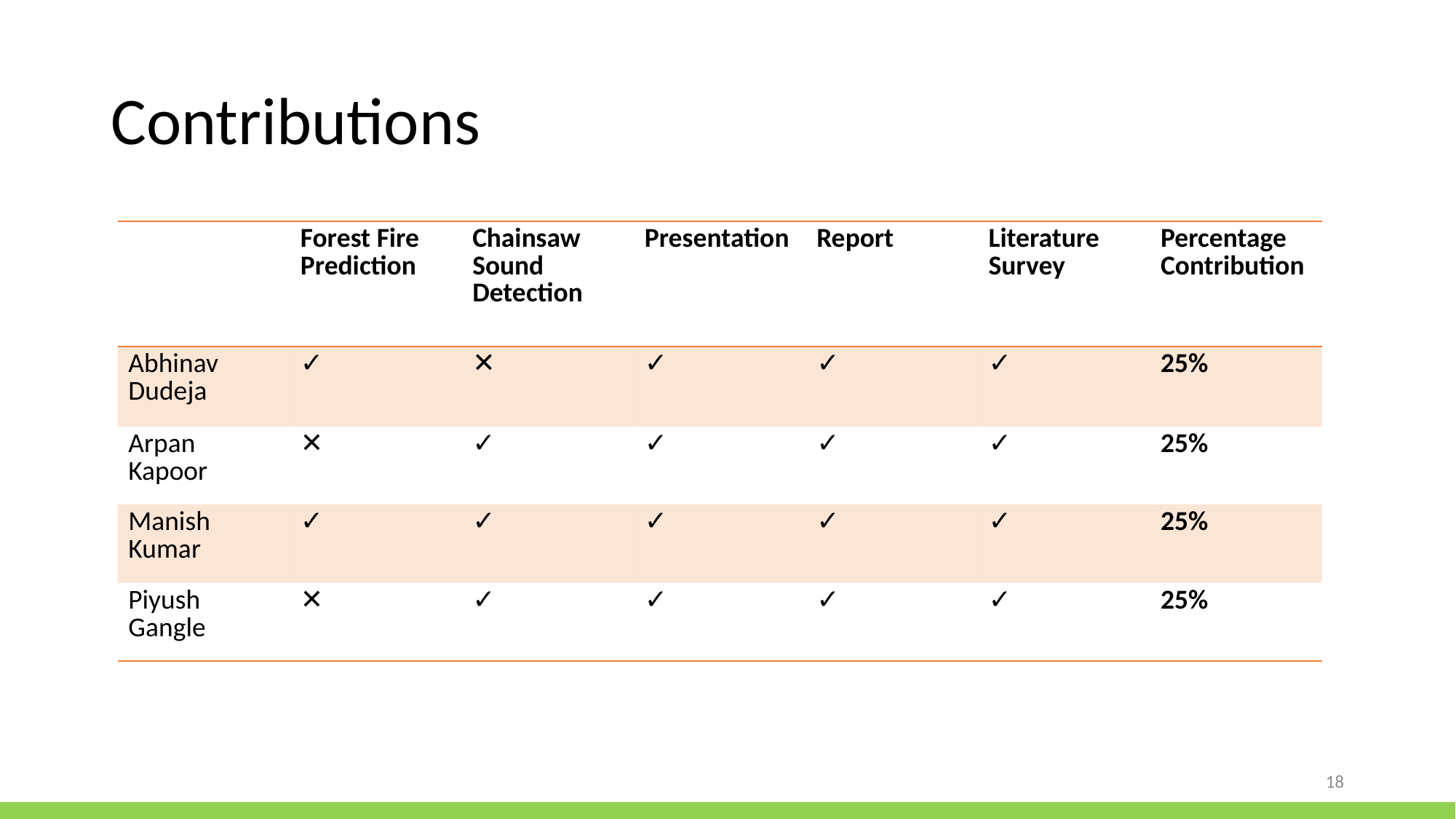

# Contributions
|  | Forest Fire Prediction | Chainsaw Sound Detection | Presentation | Report | Literature Survey | Percentage Contribution |
| --- | --- | --- | --- | --- | --- | --- |
| Abhinav Dudeja | ✓ | ✕ | ✓ | ✓ | ✓ | 25% |
| Arpan Kapoor | ✕ | ✓ | ✓ | ✓ | ✓ | 25% |
| Manish Kumar | ✓ | ✓ | ✓ | ✓ | ✓ | 25% |
| Piyush Gangle | ✕ | ✓ | ✓ | ✓ | ✓ | 25% |
18